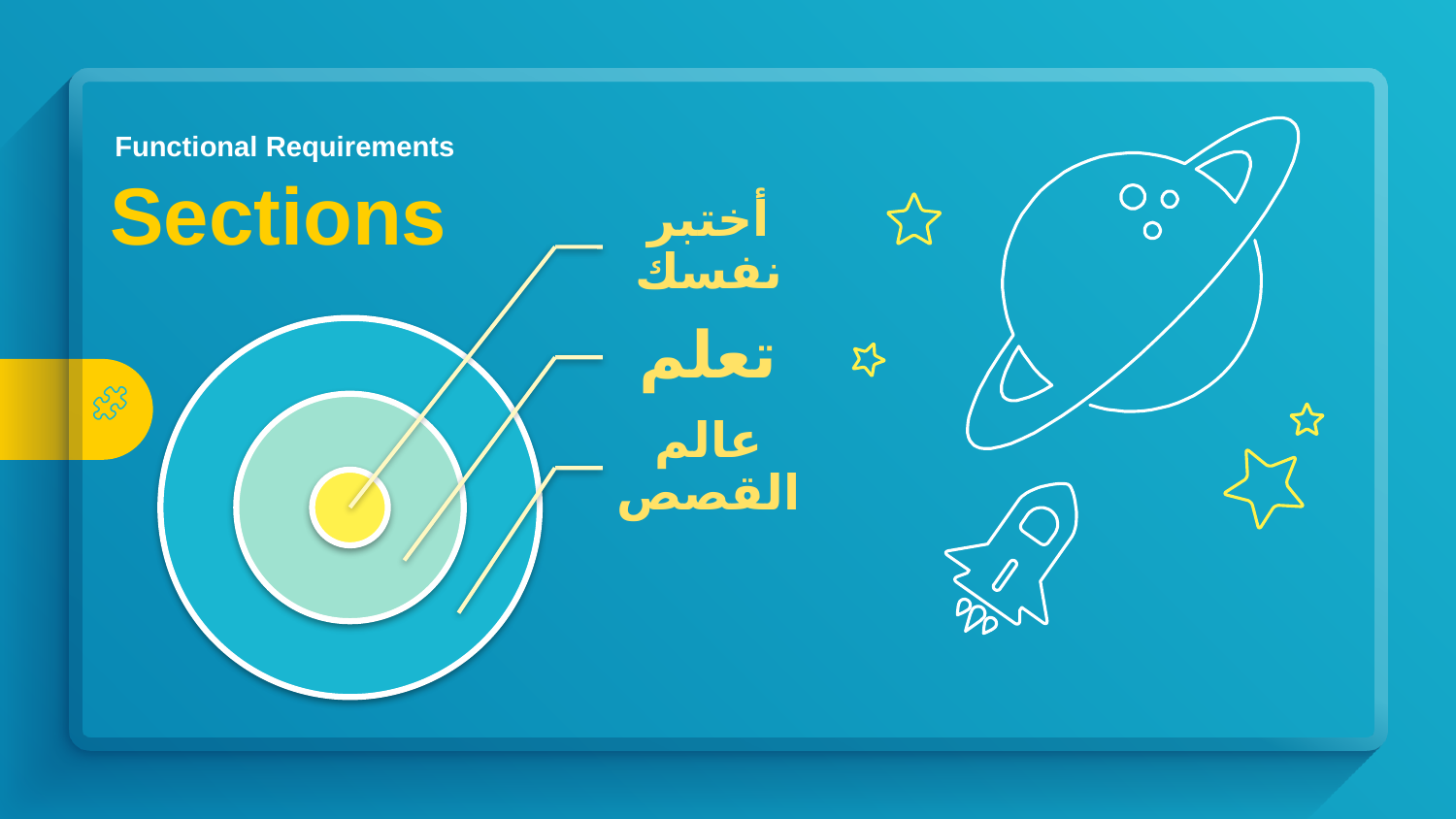

Functional Requirements

أختبر نفسك
تعلم
عالم القصص
Sections